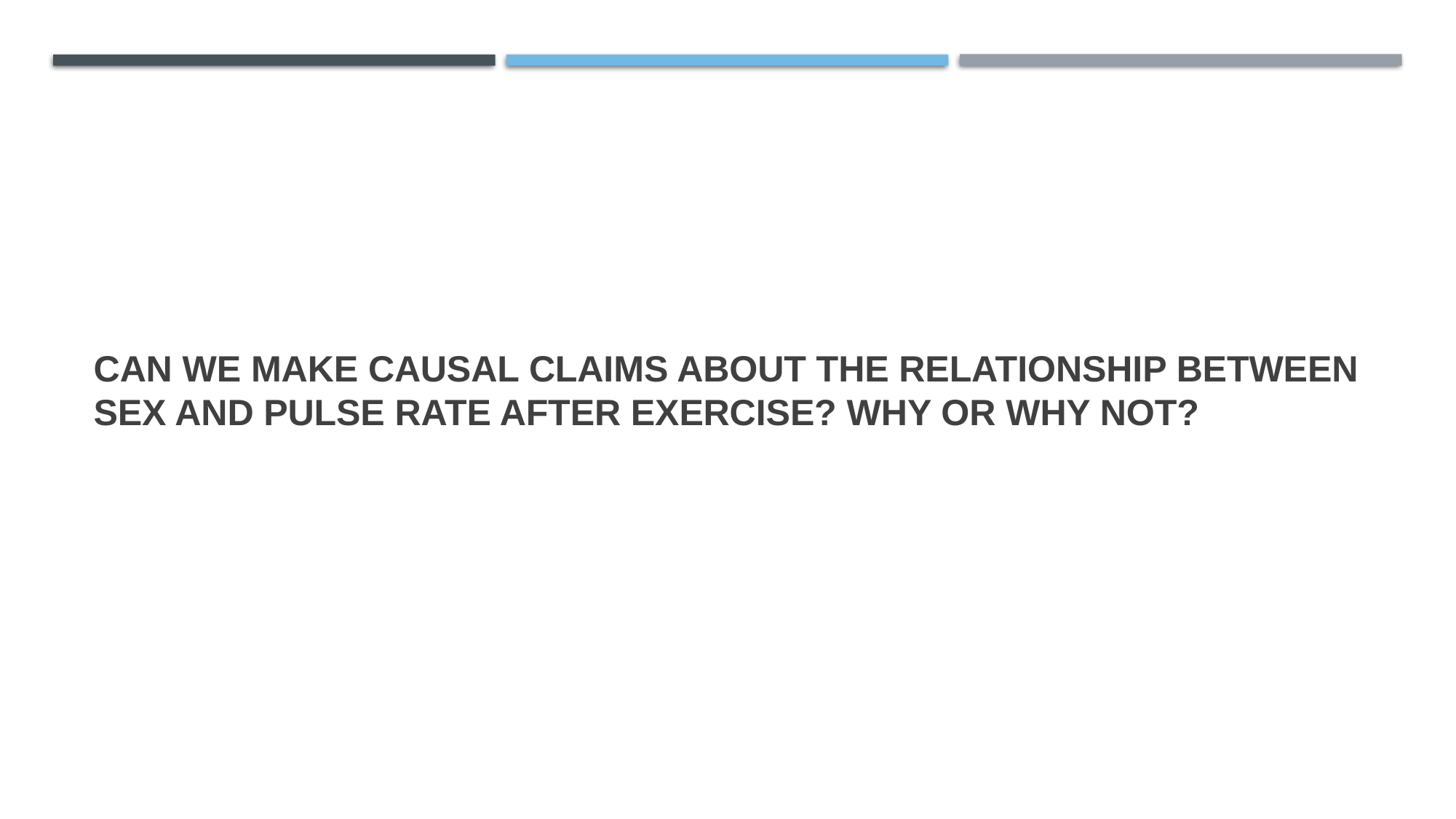

# Can we make causal claims about the relationship between Sex and Pulse rate after exercise? Why or why not?